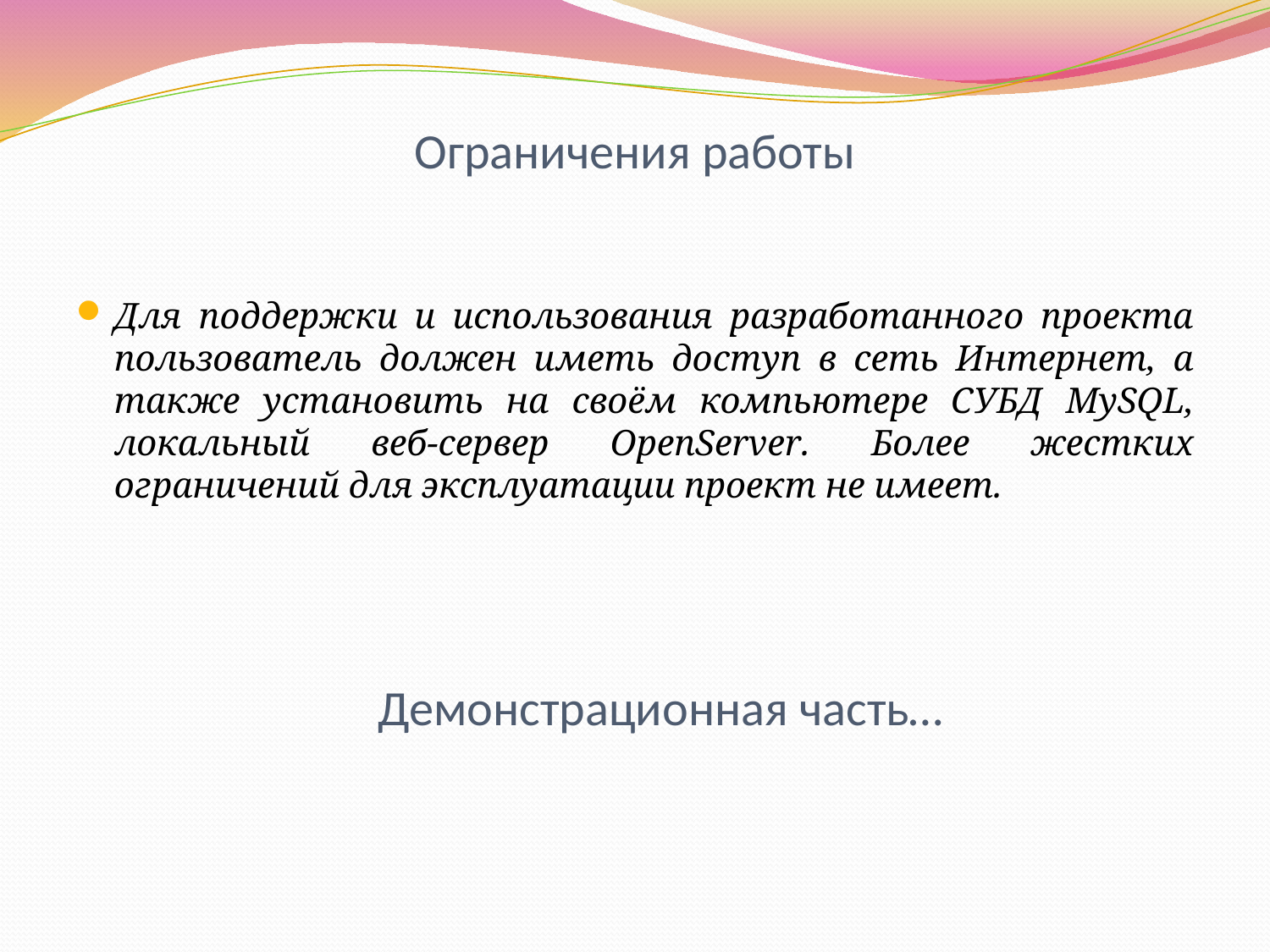

# Ограничения работы
Для поддержки и использования разработанного проекта пользователь должен иметь доступ в сеть Интернет, а также установить на своём компьютере СУБД MySQL, локальный веб-сервер OpenServer. Более жестких ограничений для эксплуатации проект не имеет.

Демонстрационная часть…